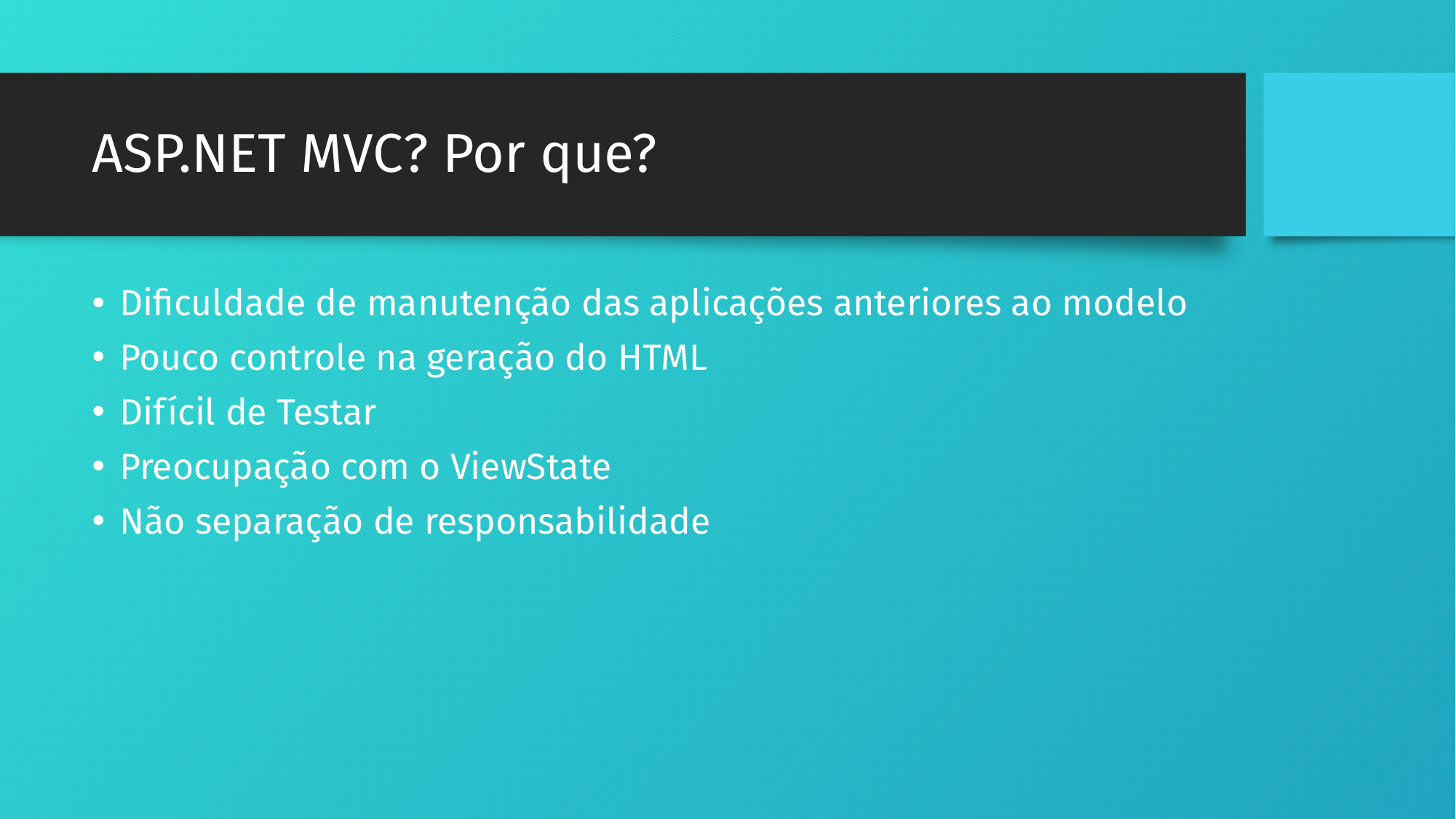

# ASP.NET MVC? Por que?
Dificuldade de manutenção das aplicações anteriores ao modelo
Pouco controle na geração do HTML
Difícil de Testar
Preocupação com o ViewState
Não separação de responsabilidade